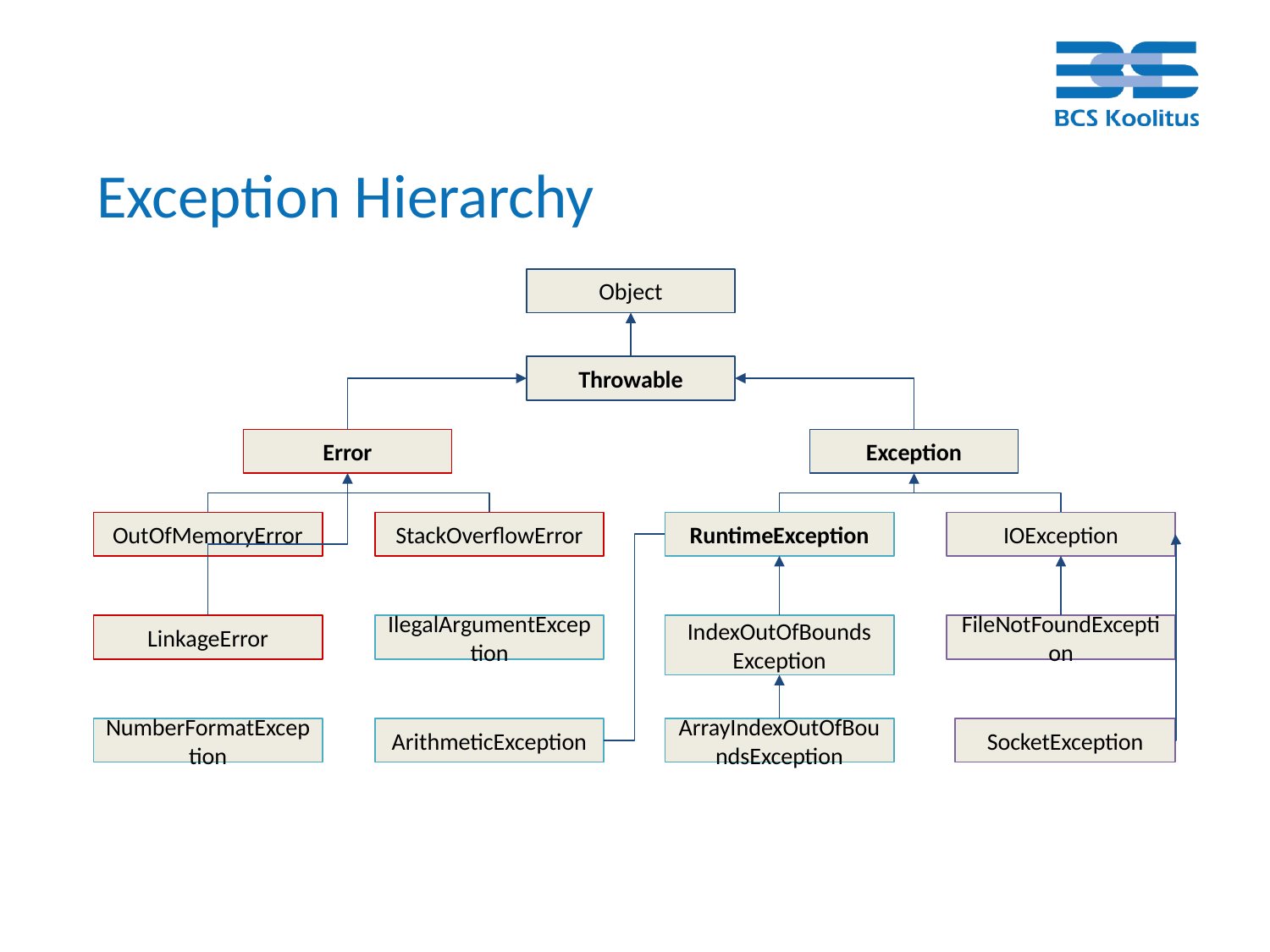

# Exception Hierarchy
Object
Throwable
Error
Exception
OutOfMemoryError
StackOverflowError
RuntimeException
IOException
LinkageError
IlegalArgumentException
IndexOutOfBounds
Exception
FileNotFoundException
NumberFormatException
ArithmeticException
ArrayIndexOutOfBoundsException
SocketException